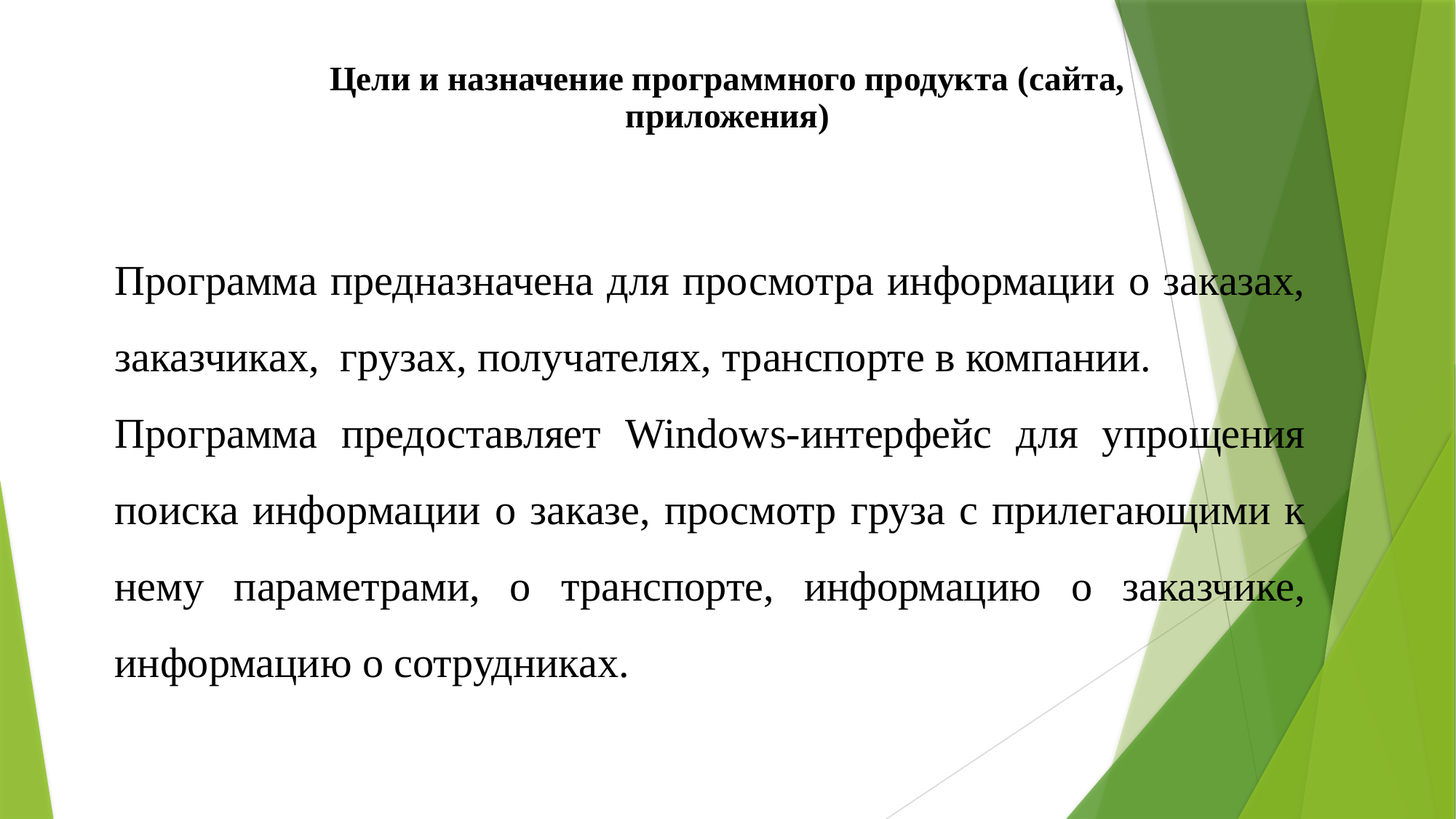

# Цели и назначение программного продукта (сайта, приложения)
Программа предназначена для просмотра информации о заказах, заказчиках,  грузах, получателях, транспорте в компании.
Программа предоставляет Windows-интерфейс для упрощения поиска информации о заказе, просмотр груза с прилегающими к нему параметрами, о транспорте, информацию о заказчике, информацию о сотрудниках.